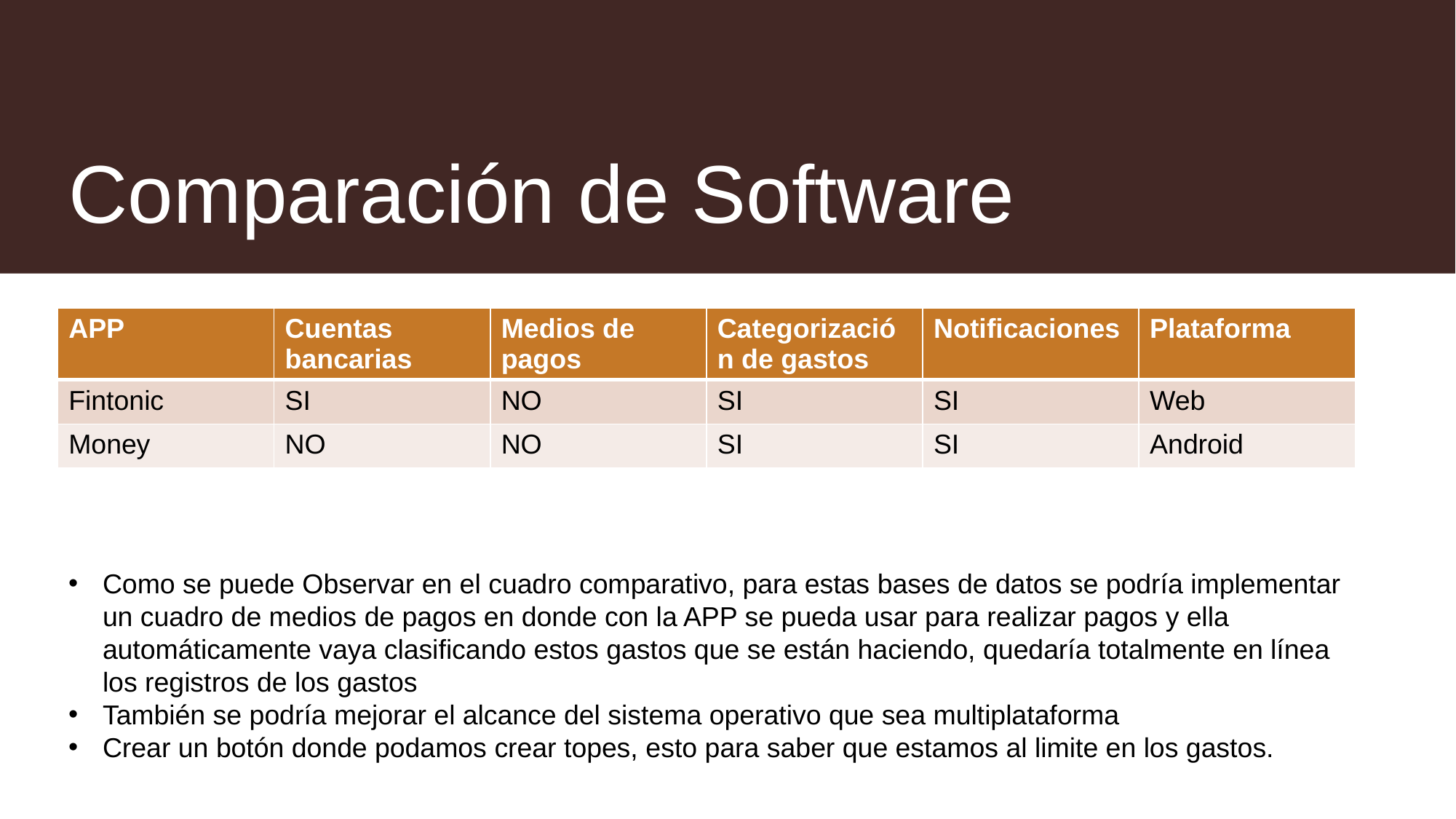

# Comparación de Software
| APP | Cuentas bancarias | Medios de pagos | Categorización de gastos | Notificaciones | Plataforma |
| --- | --- | --- | --- | --- | --- |
| Fintonic | SI | NO | SI | SI | Web |
| Money | NO | NO | SI | SI | Android |
Como se puede Observar en el cuadro comparativo, para estas bases de datos se podría implementar un cuadro de medios de pagos en donde con la APP se pueda usar para realizar pagos y ella automáticamente vaya clasificando estos gastos que se están haciendo, quedaría totalmente en línea los registros de los gastos
También se podría mejorar el alcance del sistema operativo que sea multiplataforma
Crear un botón donde podamos crear topes, esto para saber que estamos al limite en los gastos.